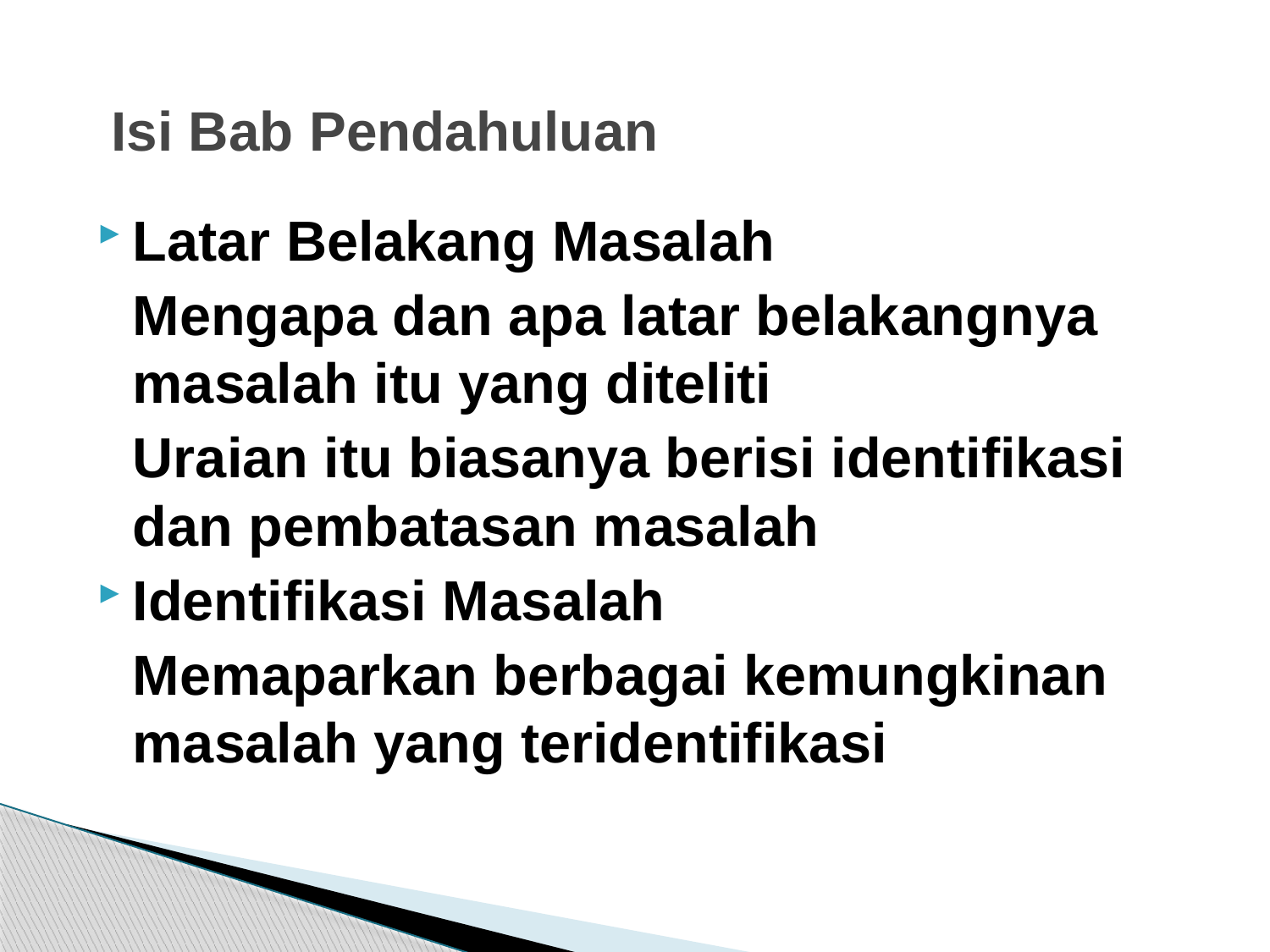

# Isi Bab Pendahuluan
Latar Belakang Masalah
	Mengapa dan apa latar belakangnya masalah itu yang diteliti
	Uraian itu biasanya berisi identifikasi dan pembatasan masalah
Identifikasi Masalah
	Memaparkan berbagai kemungkinan masalah yang teridentifikasi